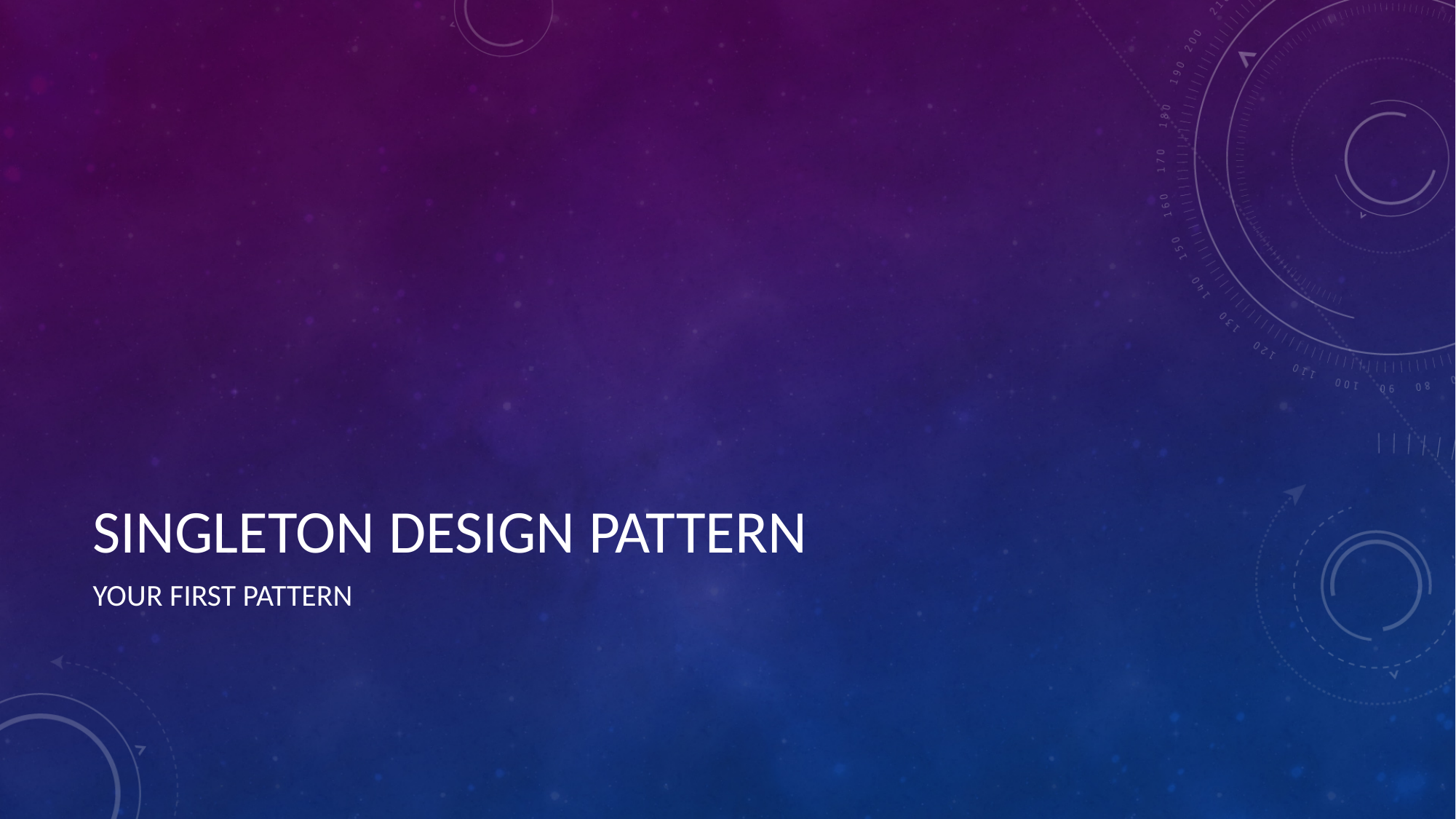

# Singleton Design Pattern
Your first pattern